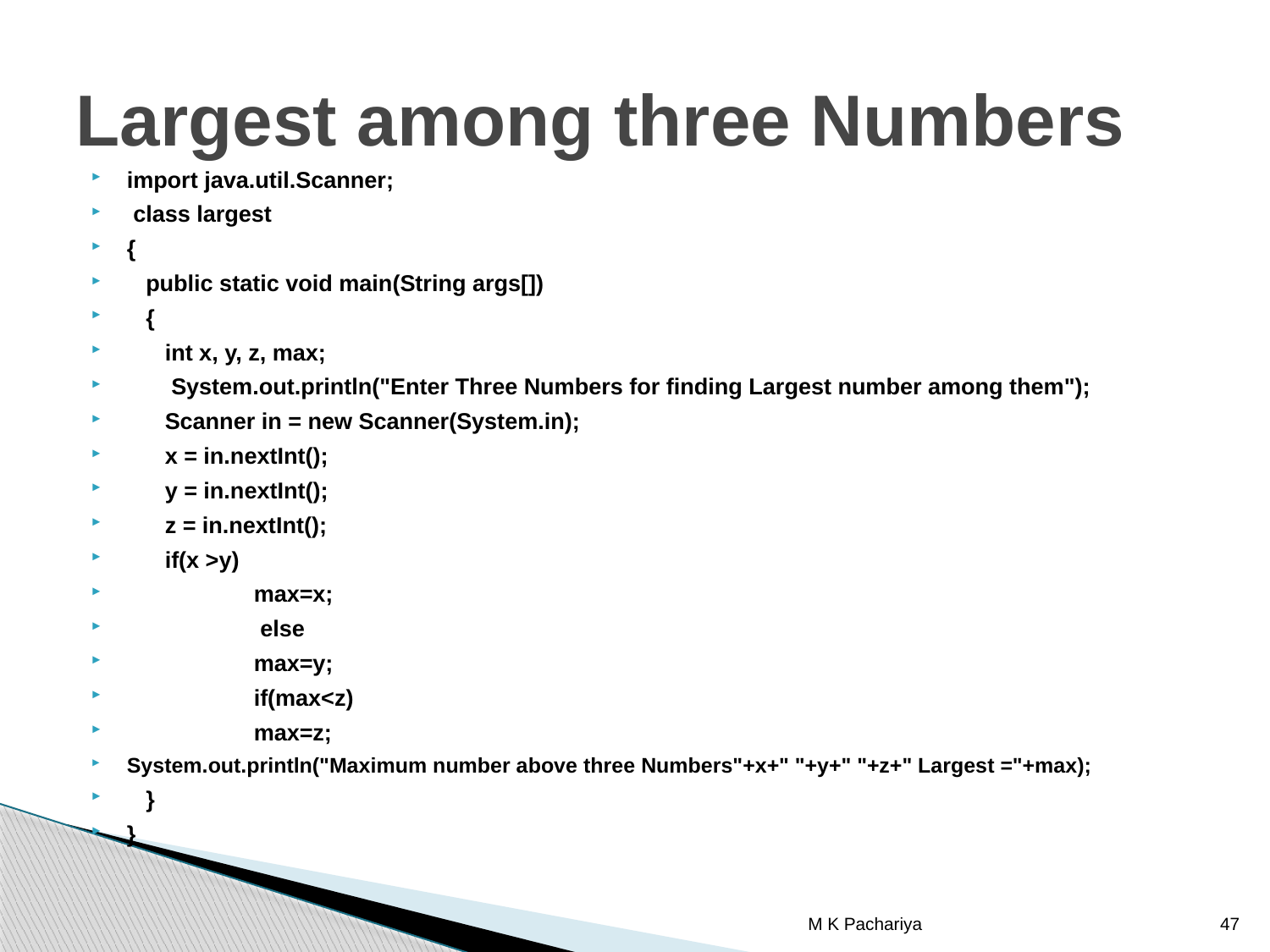

# Largest among three Numbers
import java.util.Scanner;
 class largest
{
   public static void main(String args[])
   {
      int x, y, z, max;
       System.out.println("Enter Three Numbers for finding Largest number among them");
      Scanner in = new Scanner(System.in);
      x = in.nextInt();
      y = in.nextInt();
      z = in.nextInt();
      if(x >y)
	max=x;
	 else
	max=y;
	if(max<z)
	max=z;
System.out.println("Maximum number above three Numbers"+x+" "+y+" "+z+" Largest ="+max);
   }
}
M K Pachariya
47